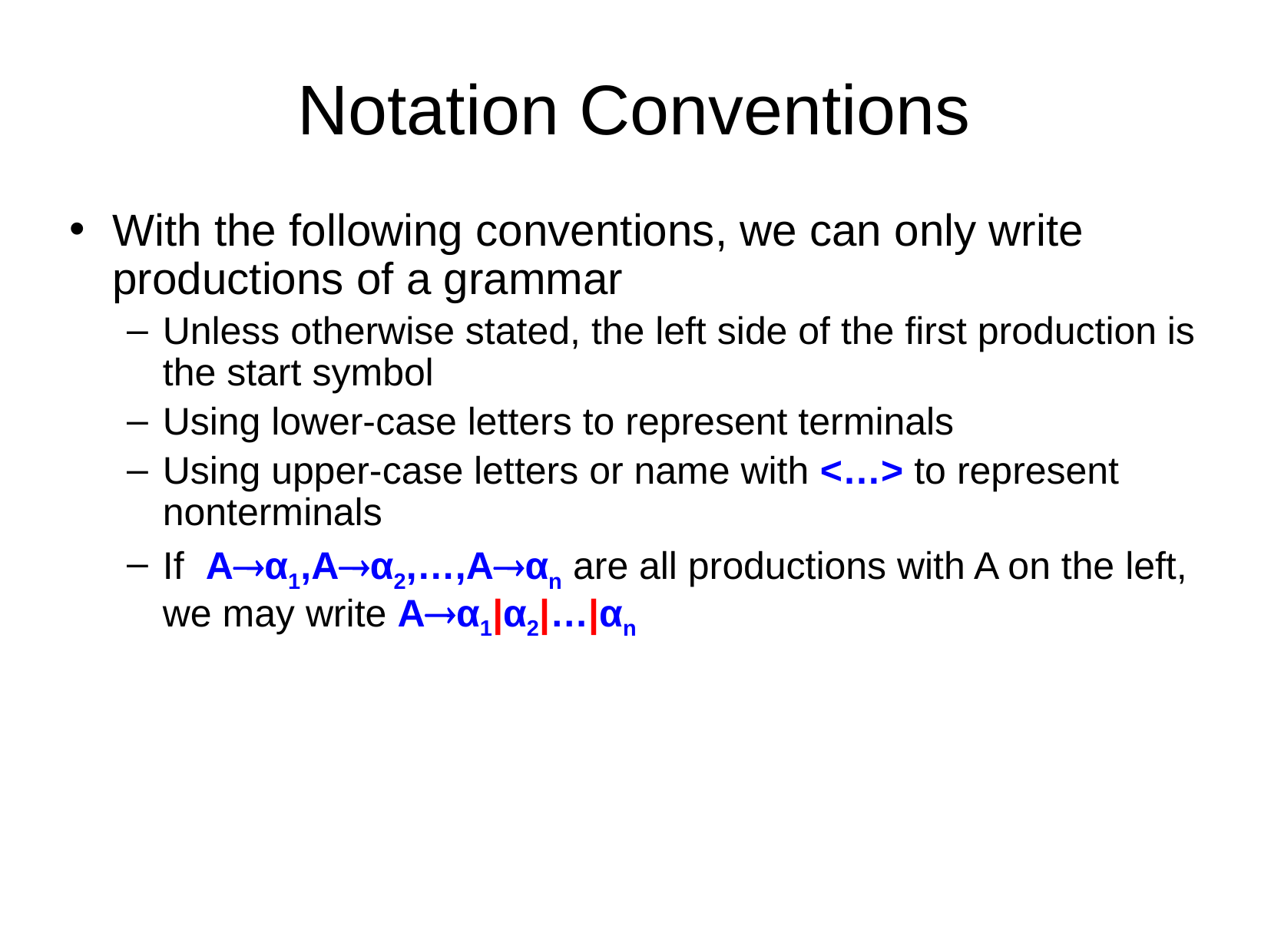

# Notation Conventions
With the following conventions, we can only write productions of a grammar
Unless otherwise stated, the left side of the first production is the start symbol
Using lower-case letters to represent terminals
Using upper-case letters or name with <…> to represent nonterminals
If  A→α1,A→α2,…,A→αn are all productions with A on the left, we may write A→α1|α2|…|αn